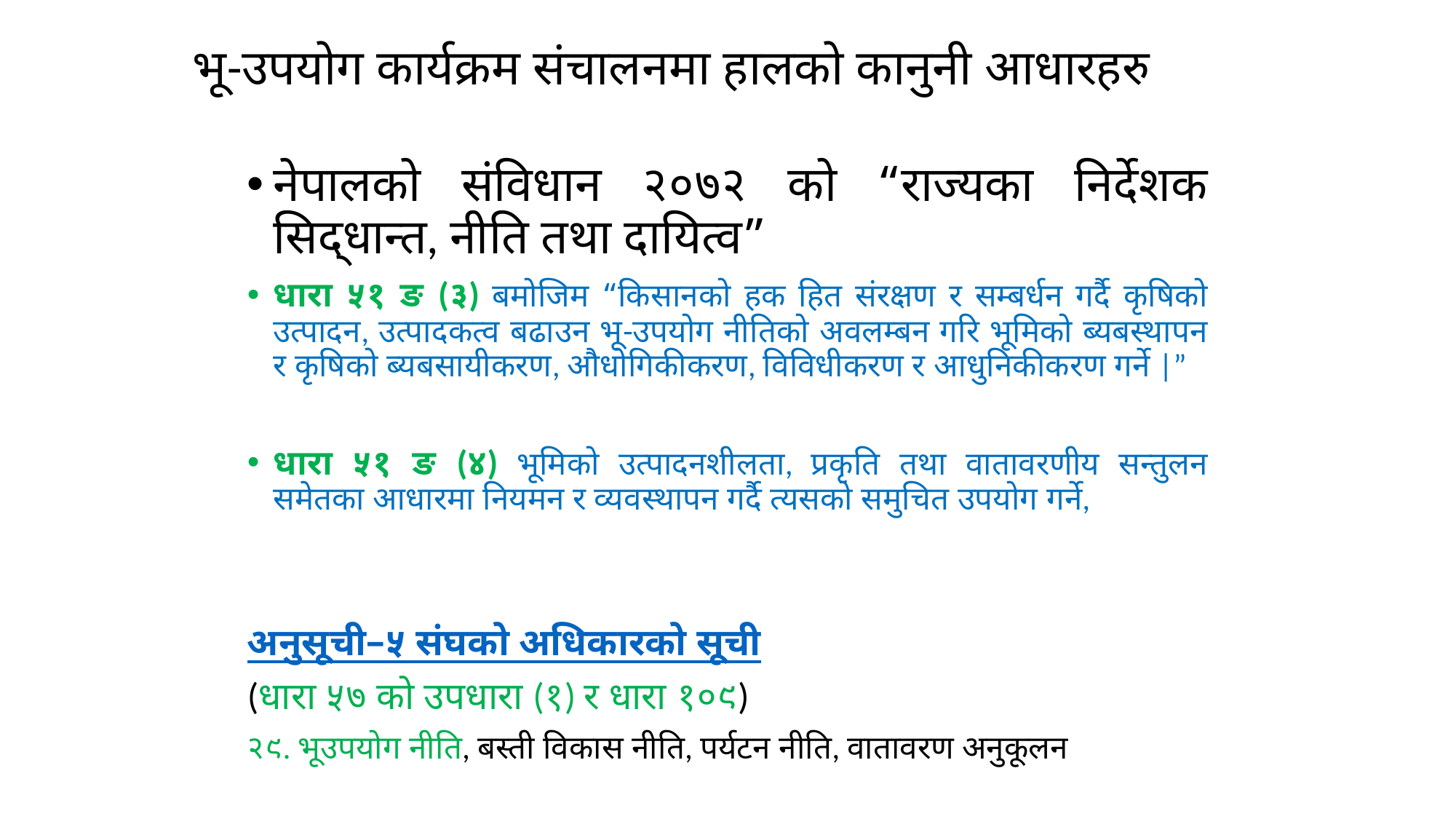

# भू-उपयोग कार्यक्रम संचालनमा हालको कानुनी आधारहरु
नेपालको संविधान २०७२ को “राज्यका निर्देशक सिद्धान्त, नीति तथा दायित्व”
धारा ५१ ङ (३) बमोजिम “किसानको हक हित संरक्षण र सम्बर्धन गर्दै कृषिको उत्पादन, उत्पादकत्व बढाउन भू-उपयोग नीतिको अवलम्बन गरि भूमिको ब्यबस्थापन र कृषिको ब्यबसायीकरण, औधोगिकीकरण, विविधीकरण र आधुनिकीकरण गर्ने |”

धारा ५१ ङ (४) भूमिको उत्पादनशीलता, प्रकृति तथा वातावरणीय सन्तुलन समेतका आधारमा नियमन र व्यवस्थापन गर्दै त्यसको समुचित उपयोग गर्ने,

अनुसूची–५ संघको अधिकारको सूची
(धारा ५७ को उपधारा (१) र धारा १०९)
२९. भूउपयोग नीति, बस्ती विकास नीति, पर्यटन नीति, वातावरण अनुकूलन